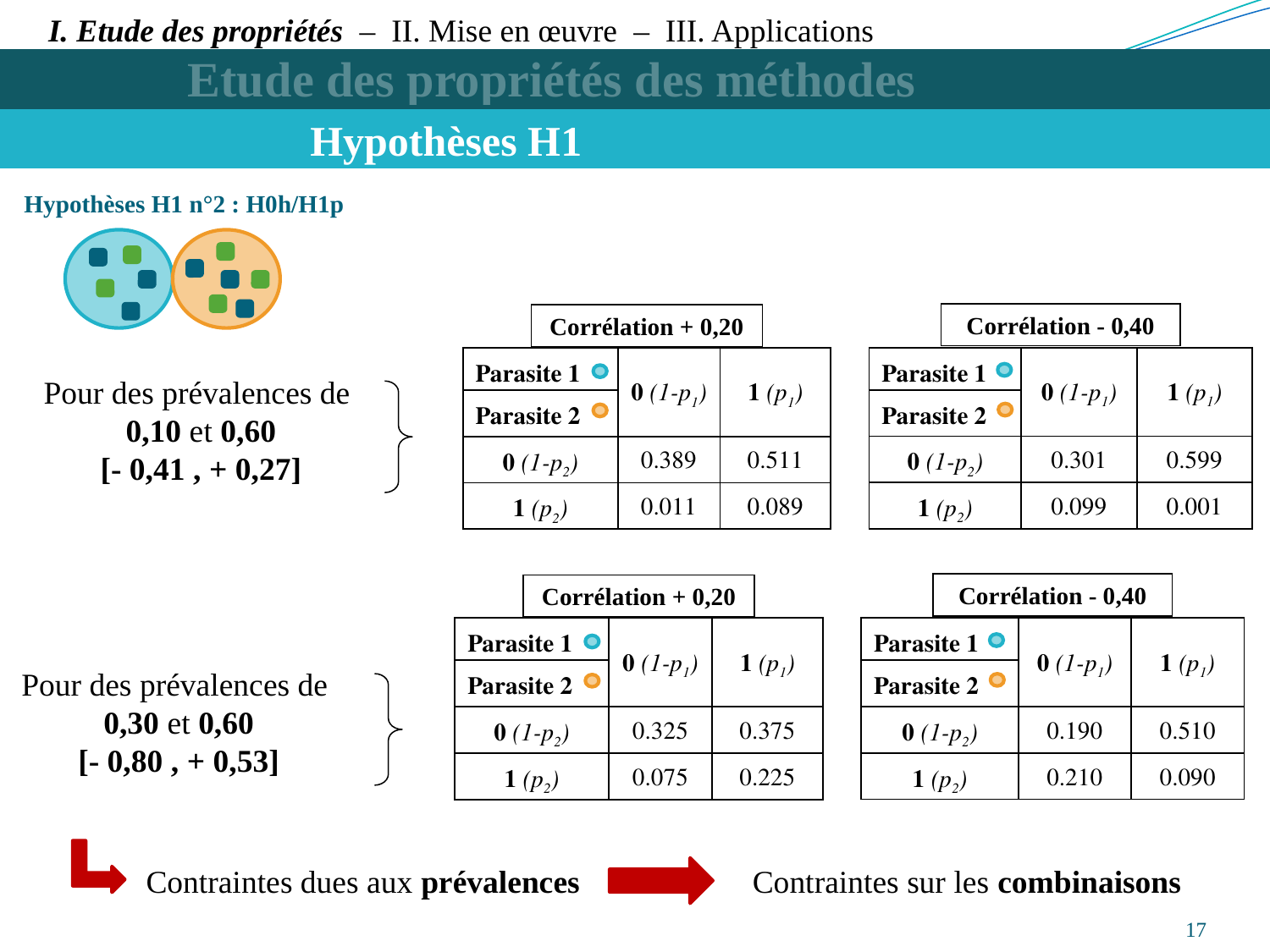

I. Etude des propriétés  –  II. Mise en œuvre  –  III. Applications

Etude des propriétés des méthodes
Hypothèses H1

Hypothèses H1 n°2 : H0h/H1p

Corrélation - 0,40
Corrélation + 0,20
| Parasite 1 | 0 (1-p1) | 1 (p1) |
| --- | --- | --- |
| Parasite 2 |  |  |
| 0 (1-p2) | 0.301 | 0.599 |
| 1 (p2) | 0.099 | 0.001 |
| Parasite 1 | 0 (1-p1) | 1 (p1) |
| --- | --- | --- |
| Parasite 2 |  |  |
| 0 (1-p2) | 0.389 | 0.511 |
| 1 (p2) | 0.011 | 0.089 |

Pour des prévalences de
0,10 et 0,60
[- 0,41 , + 0,27]

Corrélation - 0,40
Corrélation + 0,20
| Parasite 1 | 0 (1-p1) | 1 (p1) |
| --- | --- | --- |
| Parasite 2 |  |  |
| 0 (1-p2) | 0.190 | 0.510 |
| 1 (p2) | 0.210 | 0.090 |
| Parasite 1 | 0 (1-p1) | 1 (p1) |
| --- | --- | --- |
| Parasite 2 |  |  |
| 0 (1-p2) | 0.325 | 0.375 |
| 1 (p2) | 0.075 | 0.225 |

Pour des prévalences de
0,30 et 0,60
[- 0,80 , + 0,53]

Contraintes dues aux prévalences
Contraintes sur les combinaisons
17